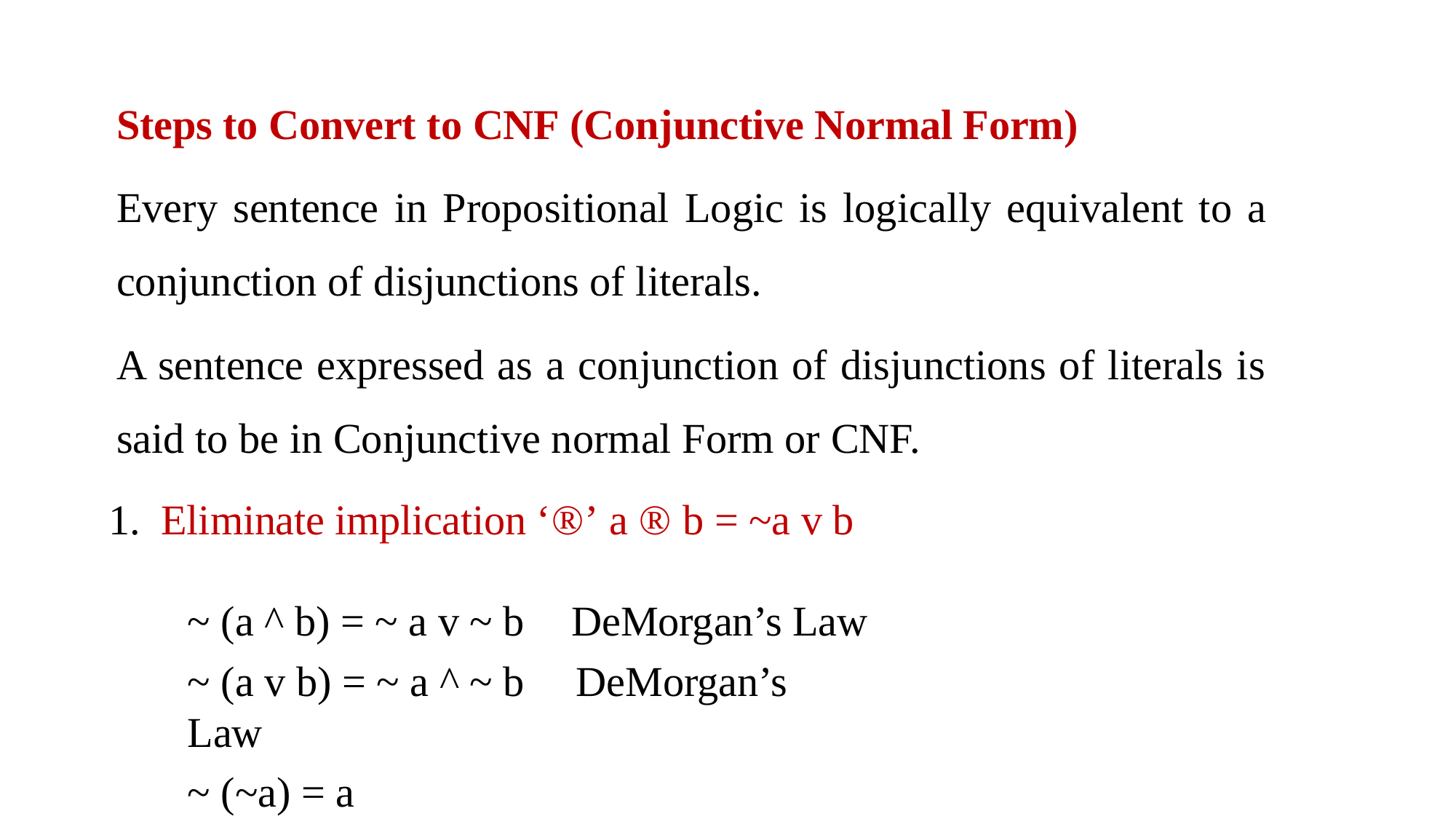

Steps to Convert to CNF (Conjunctive Normal Form)
Every sentence in Propositional Logic is logically equivalent to a conjunction of disjunctions of literals.
A sentence expressed as a conjunction of disjunctions of literals is said to be in Conjunctive normal Form or CNF.
1.  Eliminate implication ‘→’ a → b = ~a v b

~ (a ^ b) = ~ a v ~ b	DeMorgan’s Law
~ (a v b) = ~ a ^ ~ b	DeMorgan’s Law
~ (~a) = a